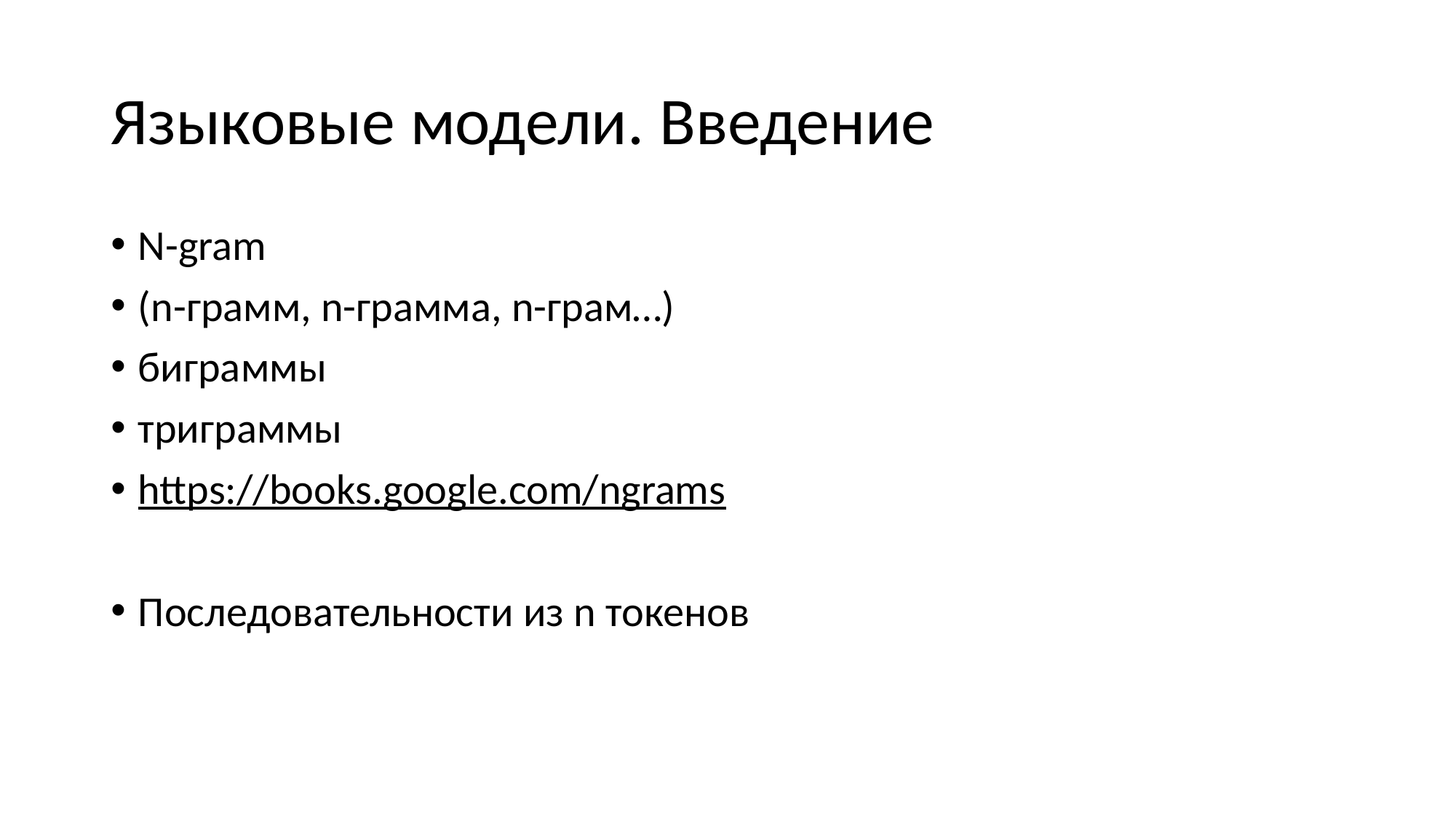

# Языковые модели. Введение
N-gram
(n-грамм, n-грамма, n-грам…)
биграммы
триграммы
https://books.google.com/ngrams

Последовательности из n токенов